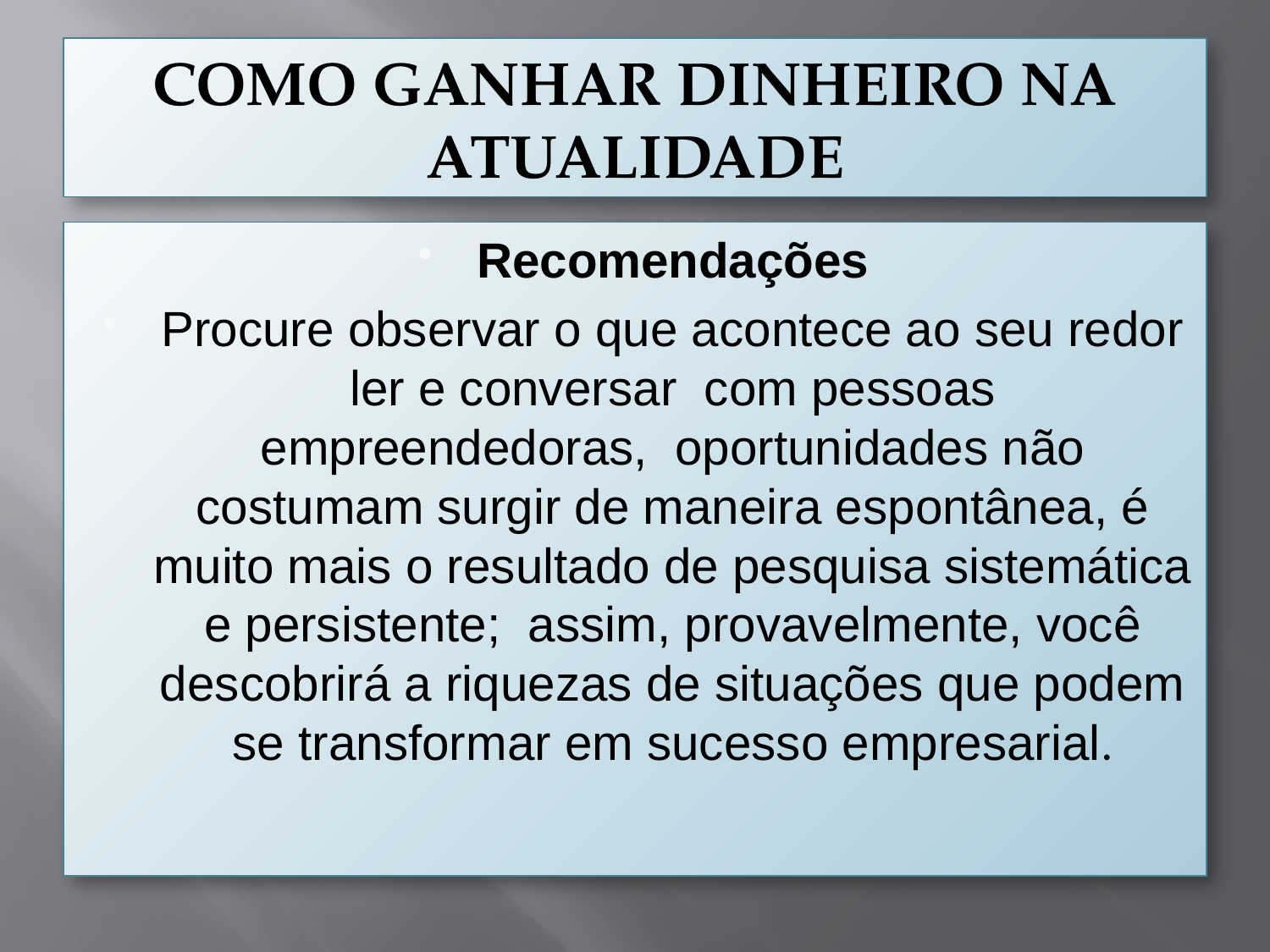

# COMO GANHAR DINHEIRO NA ATUALIDADE
Recomendações
Procure observar o que acontece ao seu redor ler e conversar  com pessoas empreendedoras,  oportunidades não costumam surgir de maneira espontânea, é muito mais o resultado de pesquisa sistemática e persistente;  assim, provavelmente, você descobrirá a riquezas de situações que podem se transformar em sucesso empresarial.